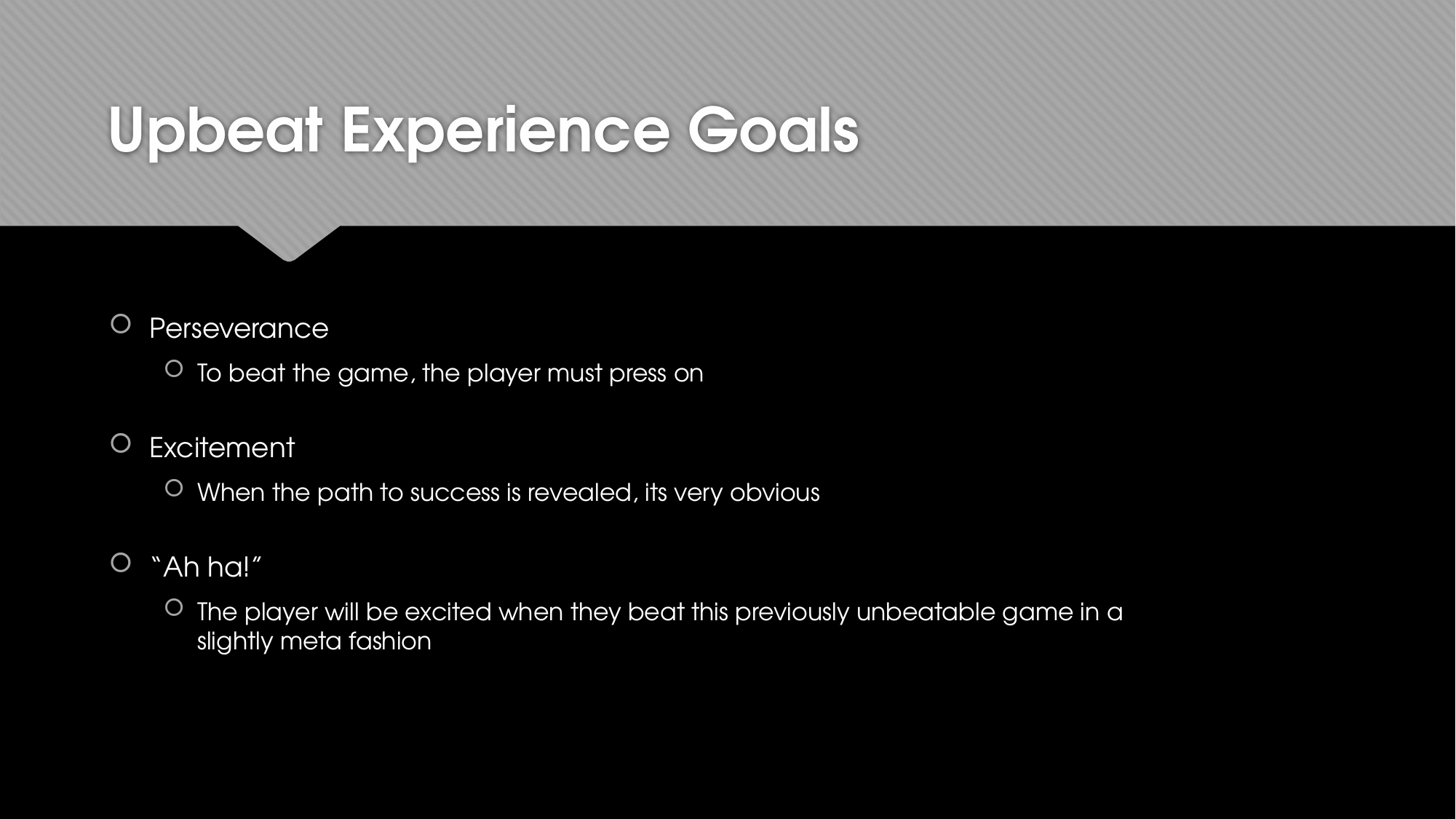

# Upbeat Experience Goals
Perseverance
To beat the game, the player must press on
Excitement
When the path to success is revealed, its very obvious
“Ah ha!”
The player will be excited when they beat this previously unbeatable game in a slightly meta fashion